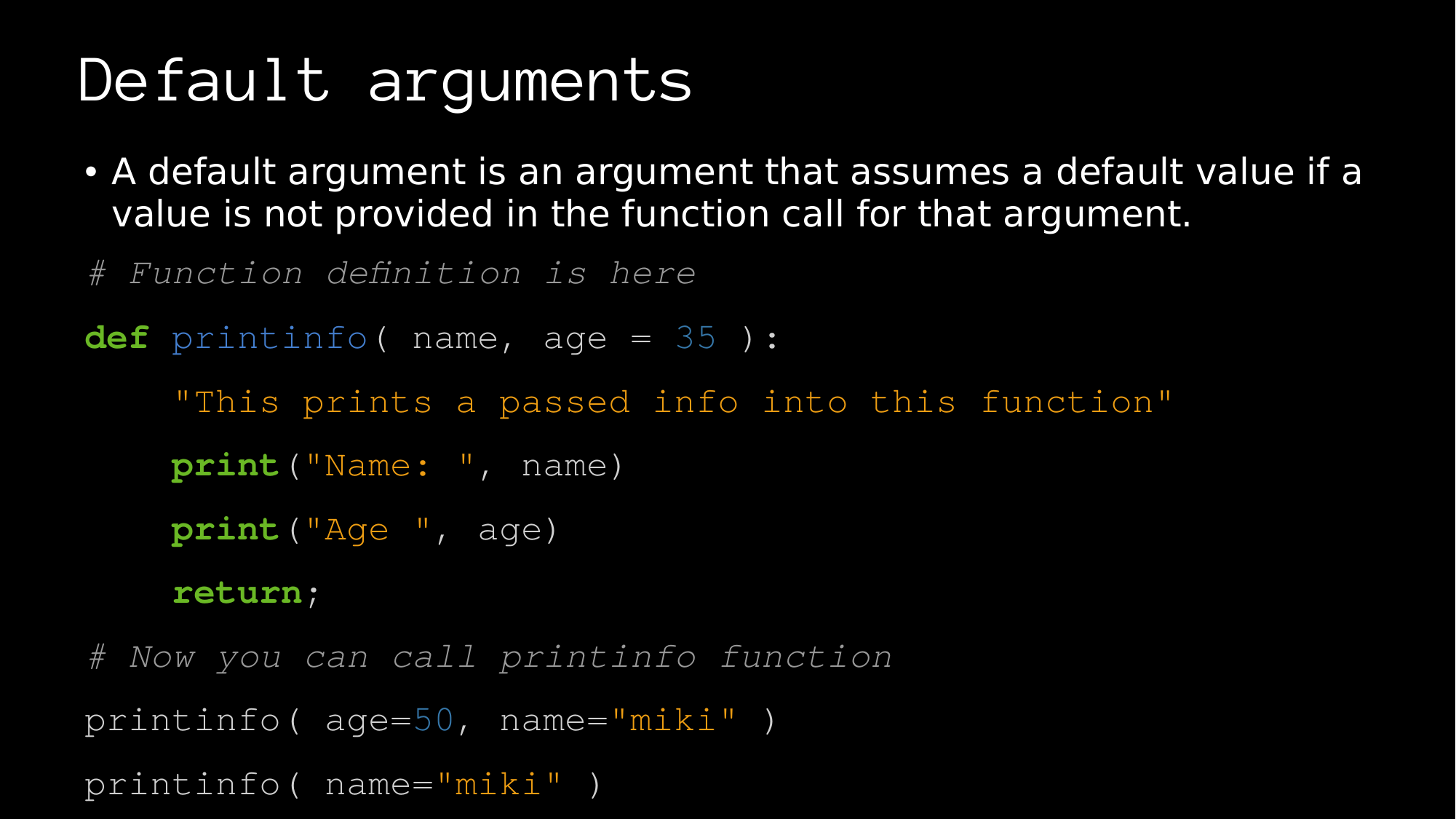

# Default arguments
A default argument is an argument that assumes a default value if a value is not provided in the function call for that argument.
# Function definition is here
def printinfo( name, age = 35 ):
    "This prints a passed info into this function"
    print("Name: ", name)
    print("Age ", age)
    return;
# Now you can call printinfo function
printinfo( age=50, name="miki" )
printinfo( name="miki" )